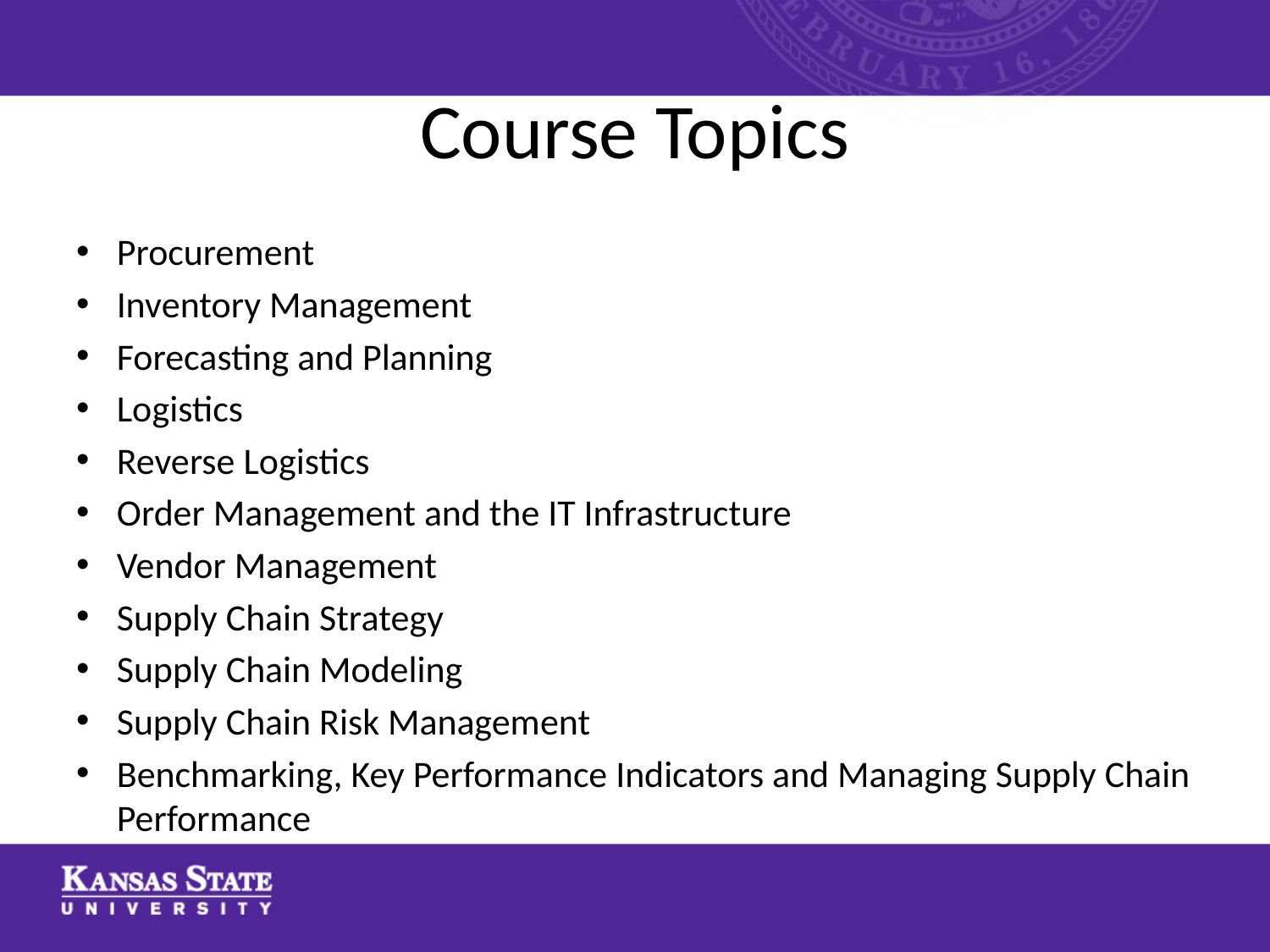

# Course Topics
Procurement
Inventory Management
Forecasting and Planning
Logistics
Reverse Logistics
Order Management and the IT Infrastructure
Vendor Management
Supply Chain Strategy
Supply Chain Modeling
Supply Chain Risk Management
Benchmarking, Key Performance Indicators and Managing Supply Chain Performance